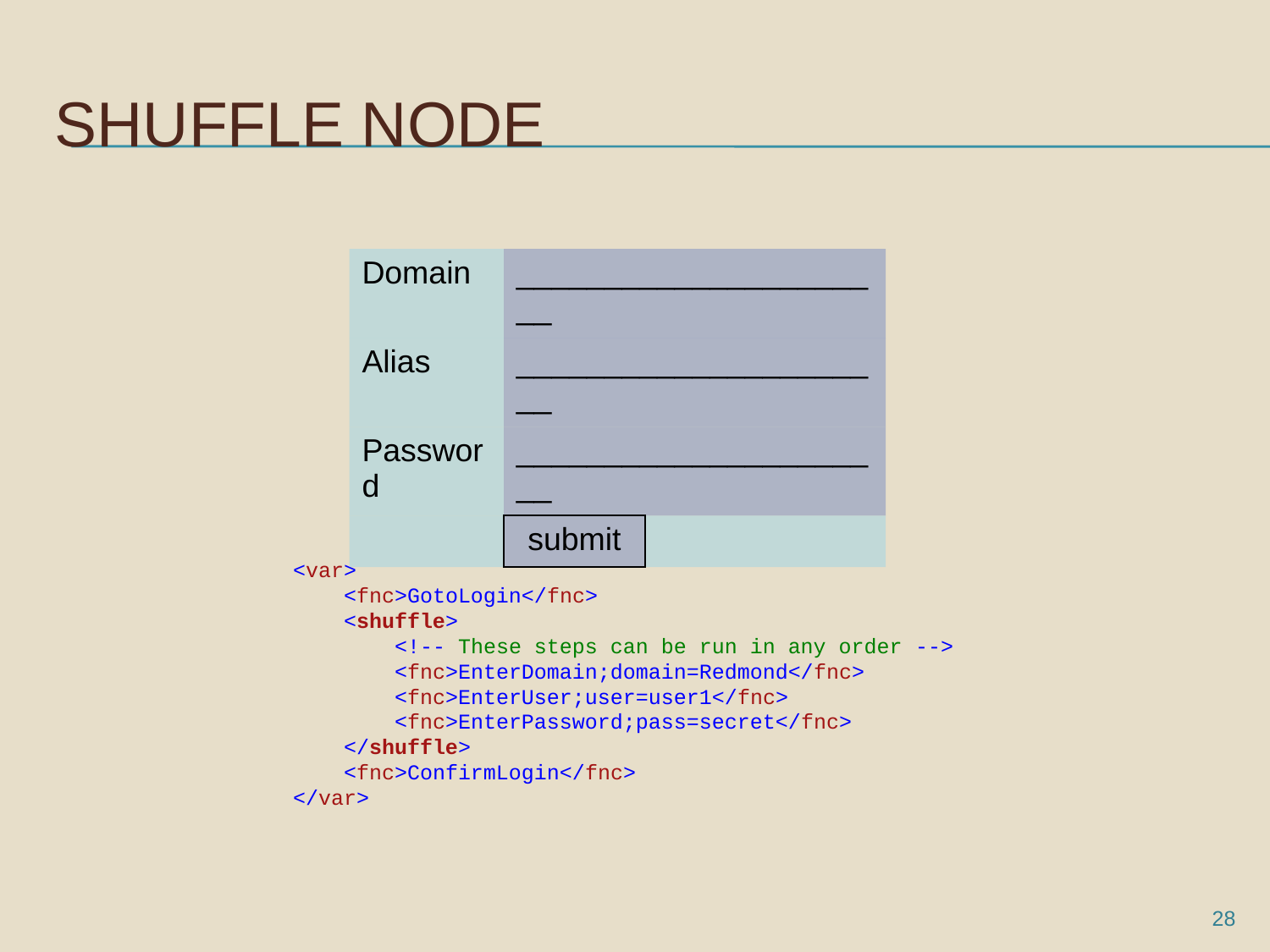

# Shuffle Node
| Domain | \_\_\_\_\_\_\_\_\_\_\_\_\_\_\_\_\_\_\_\_\_\_ |  |
| --- | --- | --- |
| Alias | \_\_\_\_\_\_\_\_\_\_\_\_\_\_\_\_\_\_\_\_\_\_ |  |
| Password | \_\_\_\_\_\_\_\_\_\_\_\_\_\_\_\_\_\_\_\_\_\_ |  |
|  | submit |  |
<var>
    <fnc>GotoLogin</fnc>
    <shuffle>
        <!-- These steps can be run in any order -->
        <fnc>EnterDomain;domain=Redmond</fnc>
        <fnc>EnterUser;user=user1</fnc>
        <fnc>EnterPassword;pass=secret</fnc>
    </shuffle>
    <fnc>ConfirmLogin</fnc>
</var>
28